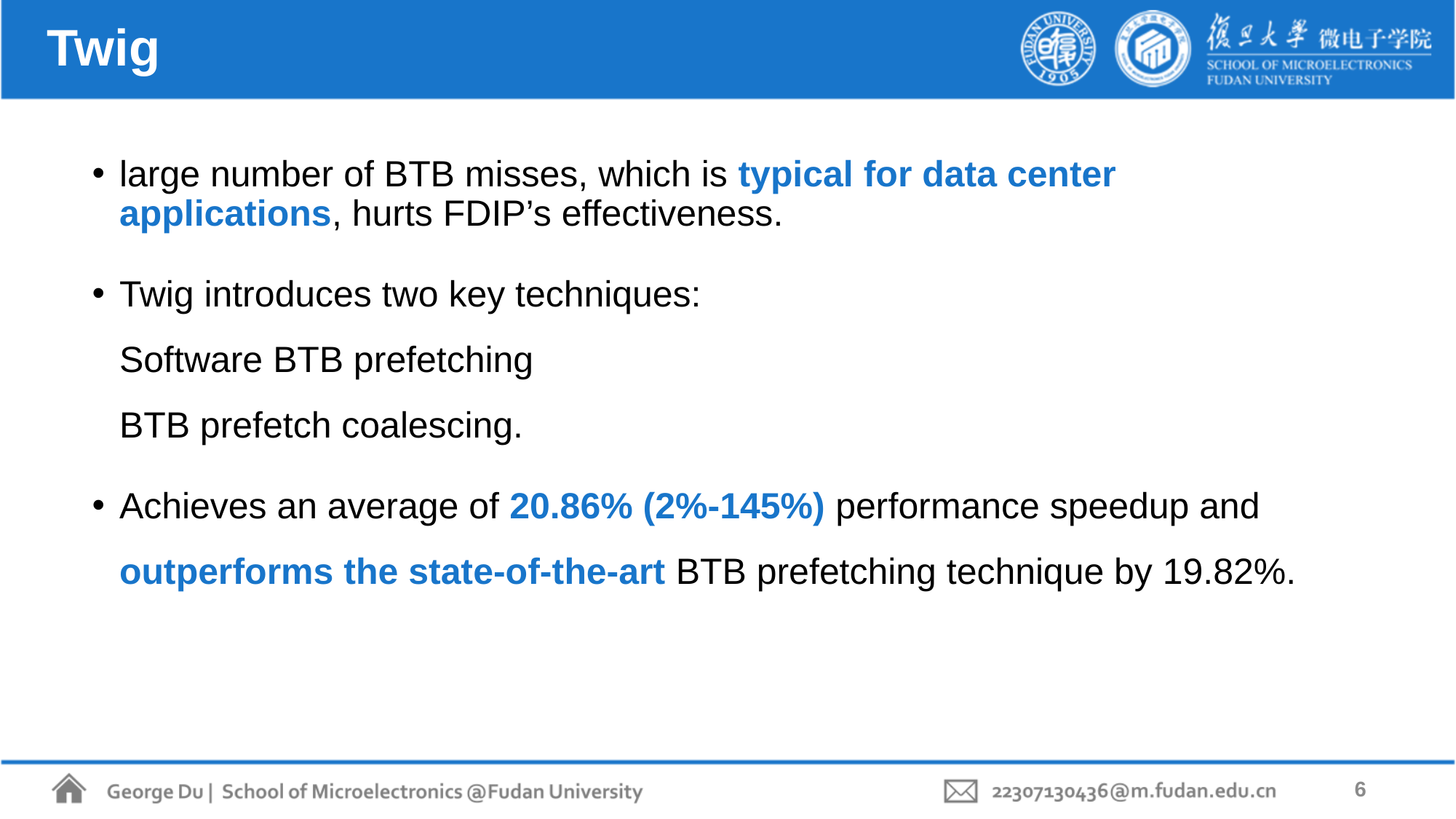

# Twig
large number of BTB misses, which is typical for data center applications, hurts FDIP’s effectiveness.
Twig introduces two key techniques:
Software BTB prefetching
BTB prefetch coalescing.
Achieves an average of 20.86% (2%-145%) performance speedup and outperforms the state-of-the-art BTB prefetching technique by 19.82%.
6